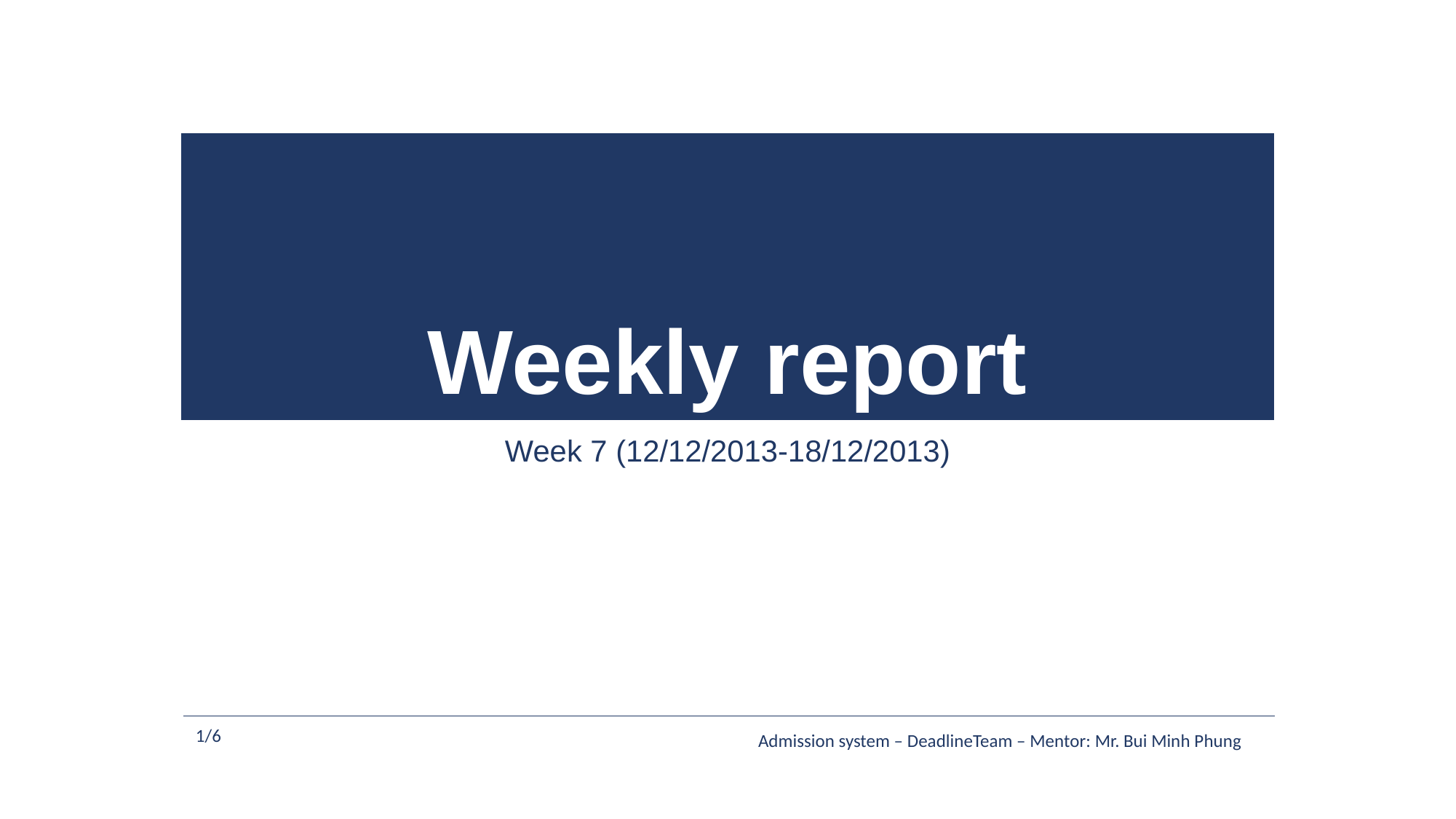

# Weekly report
Week 7 (12/12/2013-18/12/2013)

1/6
Admission system – DeadlineTeam – Mentor: Mr. Bui Minh Phung